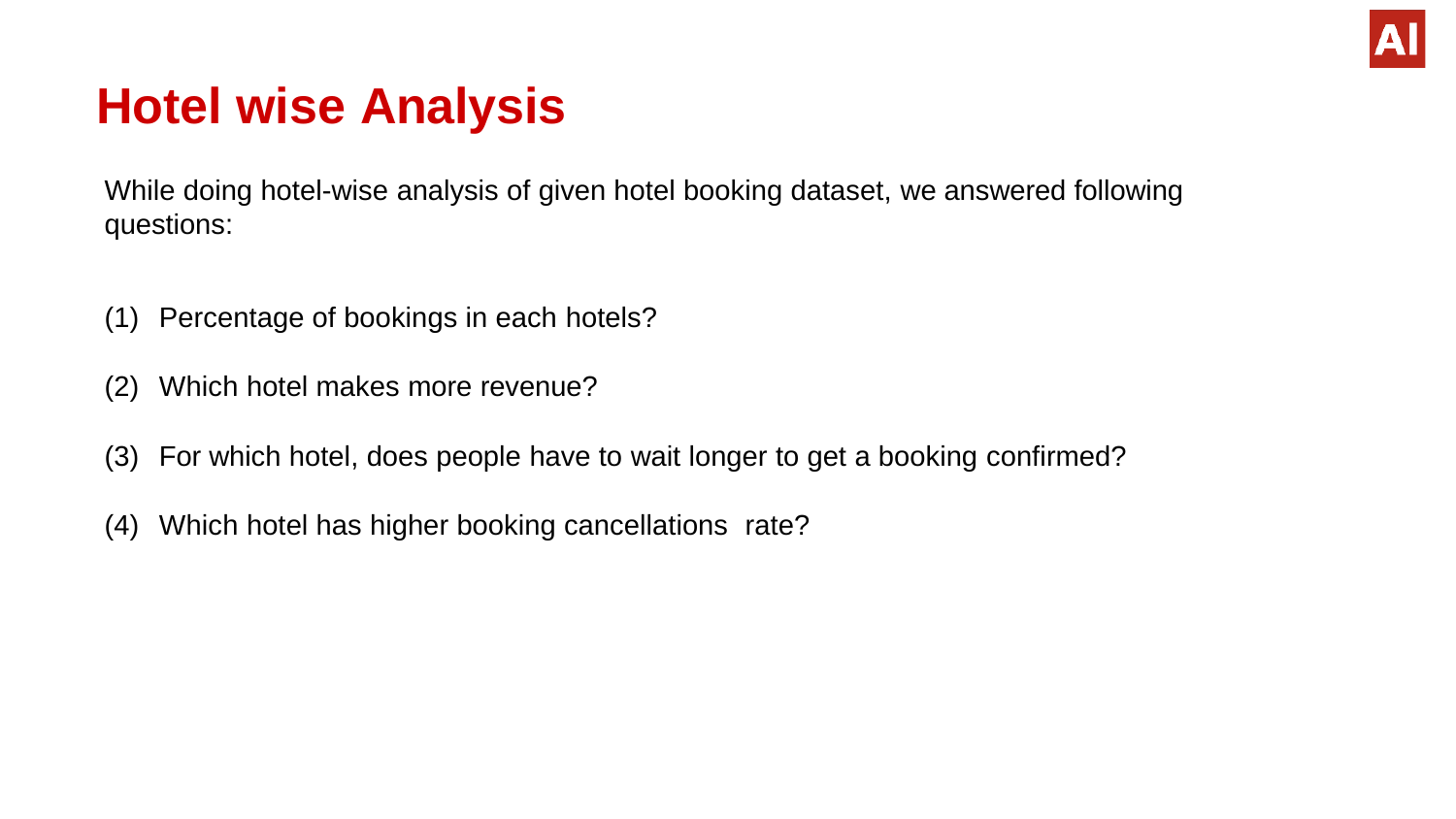

# Hotel wise Analysis
While doing hotel-wise analysis of given hotel booking dataset, we answered following questions:

Percentage of bookings in each hotels?

Which hotel makes more revenue?

For which hotel, does people have to wait longer to get a booking confirmed?

Which hotel has higher booking cancellations  rate?